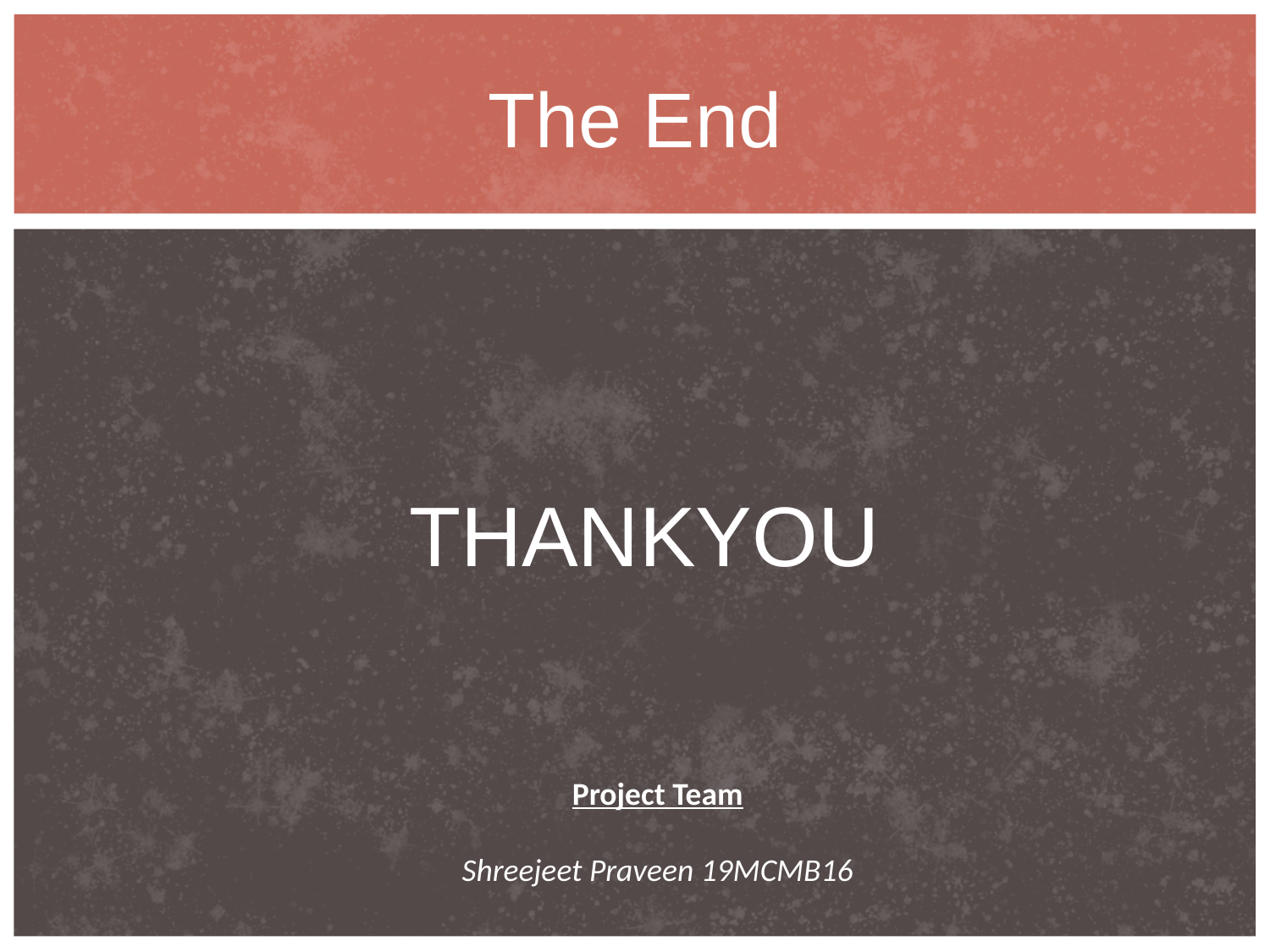

# The End
THANKYOU
Project Team

Shreejeet Praveen 19MCMB16